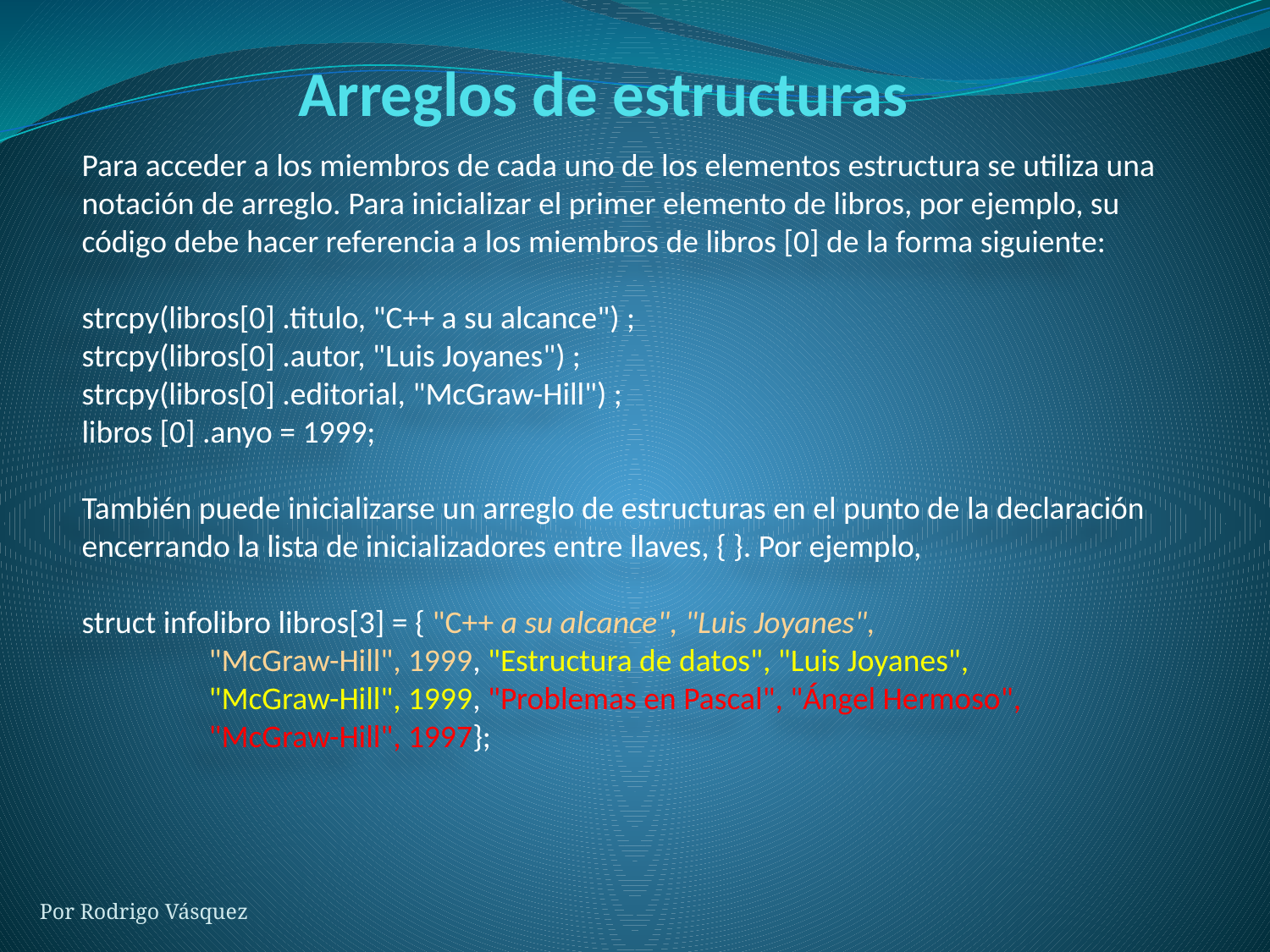

# Arreglos de estructuras
Para acceder a los miembros de cada uno de los elementos estructura se utiliza una notación de arreglo. Para inicializar el primer elemento de libros, por ejemplo, su código debe hacer referencia a los miembros de libros [0] de la forma siguiente:

strcpy(libros[0] .titulo, "C++ a su alcance") ;
strcpy(libros[0] .autor, "Luis Joyanes") ;
strcpy(libros[0] .editorial, "McGraw-Hill") ;
libros [0] .anyo = 1999;

También puede inicializarse un arreglo de estructuras en el punto de la declaración encerrando la lista de inicializadores entre llaves, { }. Por ejemplo,

struct infolibro libros[3] = { "C++ a su alcance", "Luis Joyanes",
	"McGraw-Hill", 1999, "Estructura de datos", "Luis Joyanes",
	"McGraw-Hill", 1999, "Problemas en Pascal", "Ángel Hermoso",
	"McGraw-Hill", 1997};
Por Rodrigo Vásquez